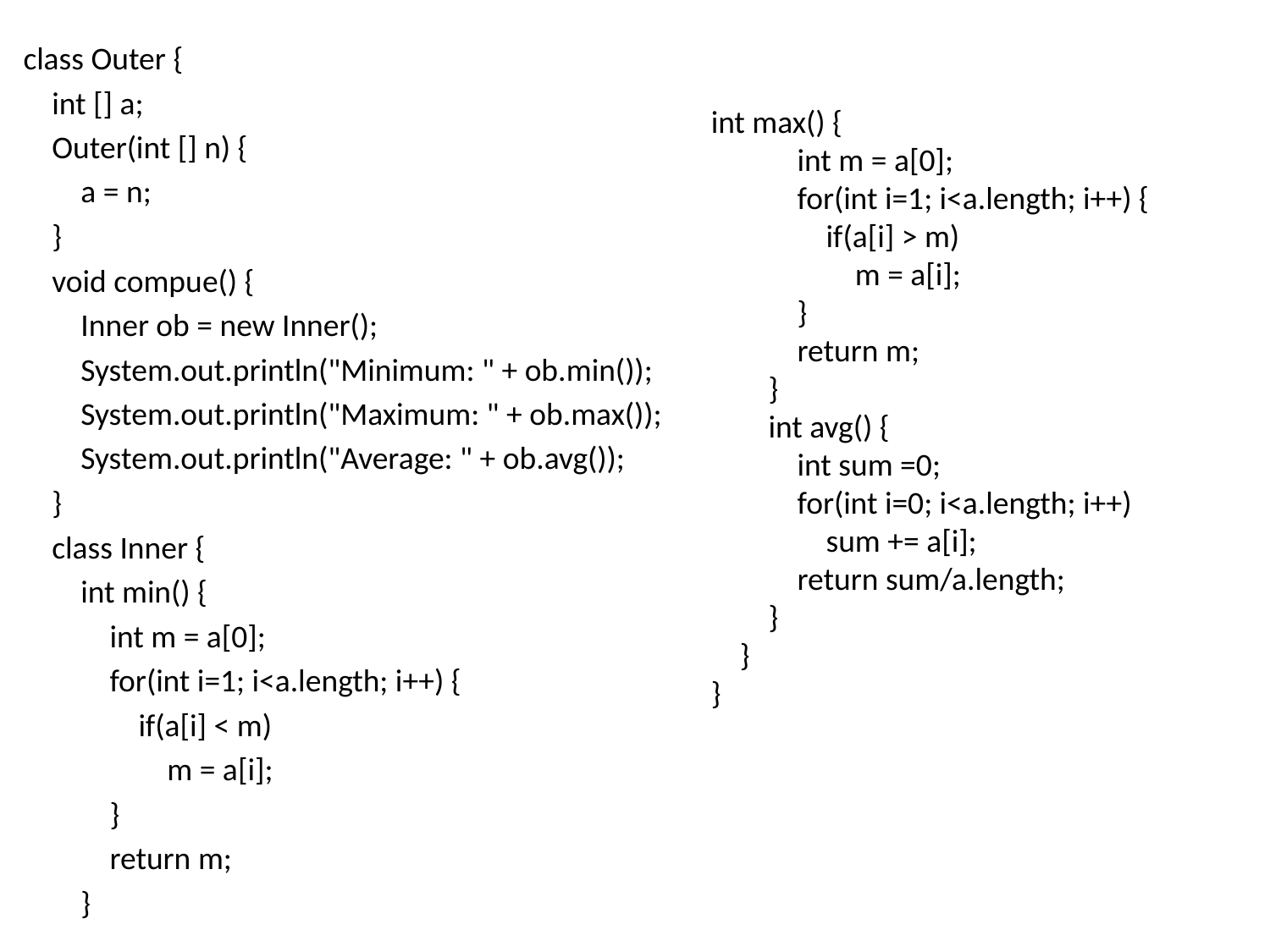

class Outer {
    int [] a;
    Outer(int [] n) {
        a = n;
    }
    void compue() {
        Inner ob = new Inner();
        System.out.println("Minimum: " + ob.min());
        System.out.println("Maximum: " + ob.max());
        System.out.println("Average: " + ob.avg());
    }
    class Inner {
        int min() {
            int m = a[0];
            for(int i=1; i<a.length; i++) {
                if(a[i] < m)
                    m = a[i];
            }
            return m;
        }
int max() {
            int m = a[0];
            for(int i=1; i<a.length; i++) {
                if(a[i] > m)
                    m = a[i];
            }
            return m;
        }
        int avg() {
            int sum =0;
            for(int i=0; i<a.length; i++)
                sum += a[i];
            return sum/a.length;
        }
    }
}